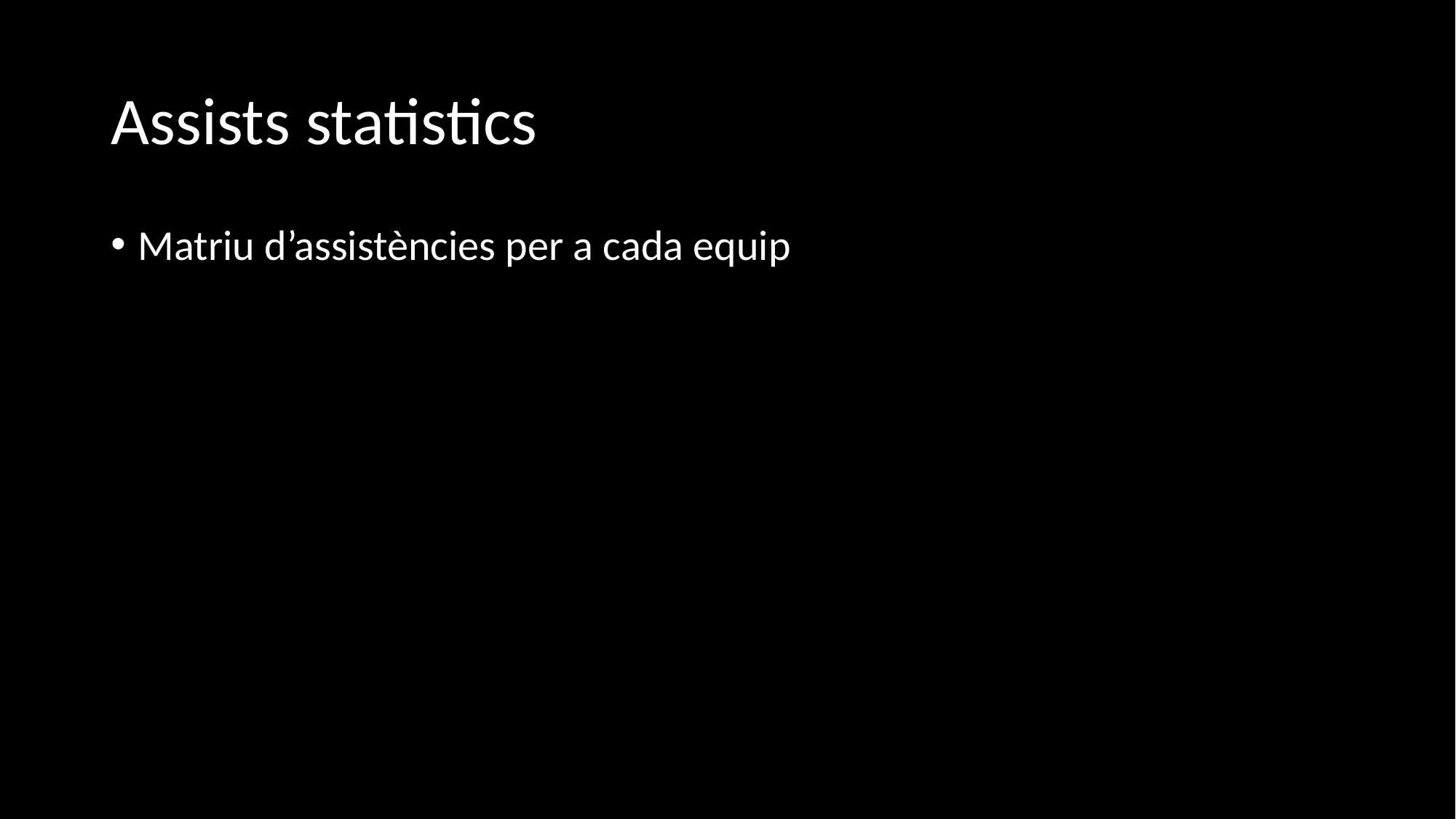

# Assists statistics
Matriu d’assistències per a cada equip